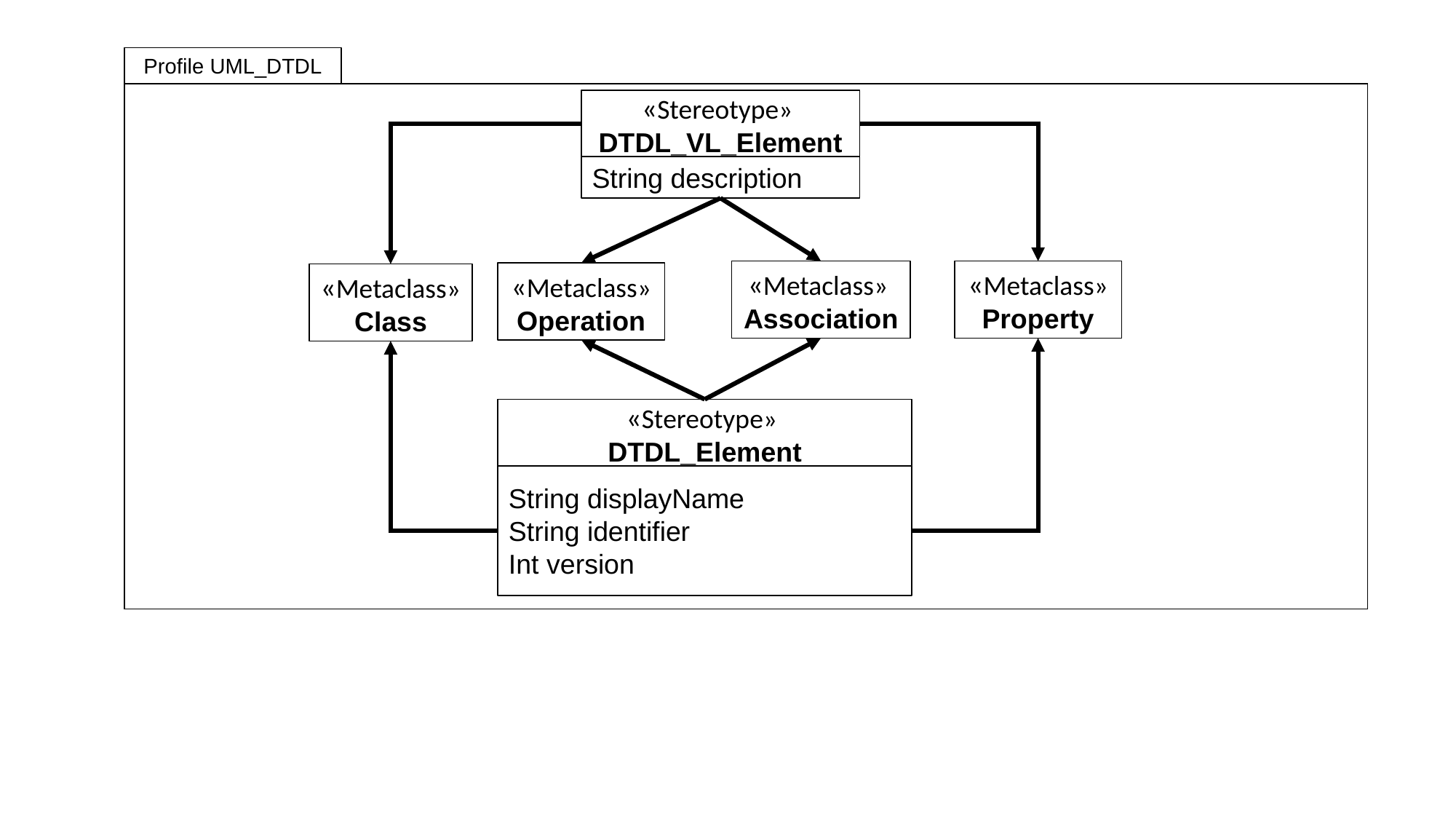

Profile UML_DTDL

«Stereotype»
DTDL_VL_Element
String description
«Metaclass»
Property
«Metaclass»
Association
«Metaclass»
Operation
«Metaclass»
Class
«Stereotype»
DTDL_Element
String displayName
String identifier
Int version